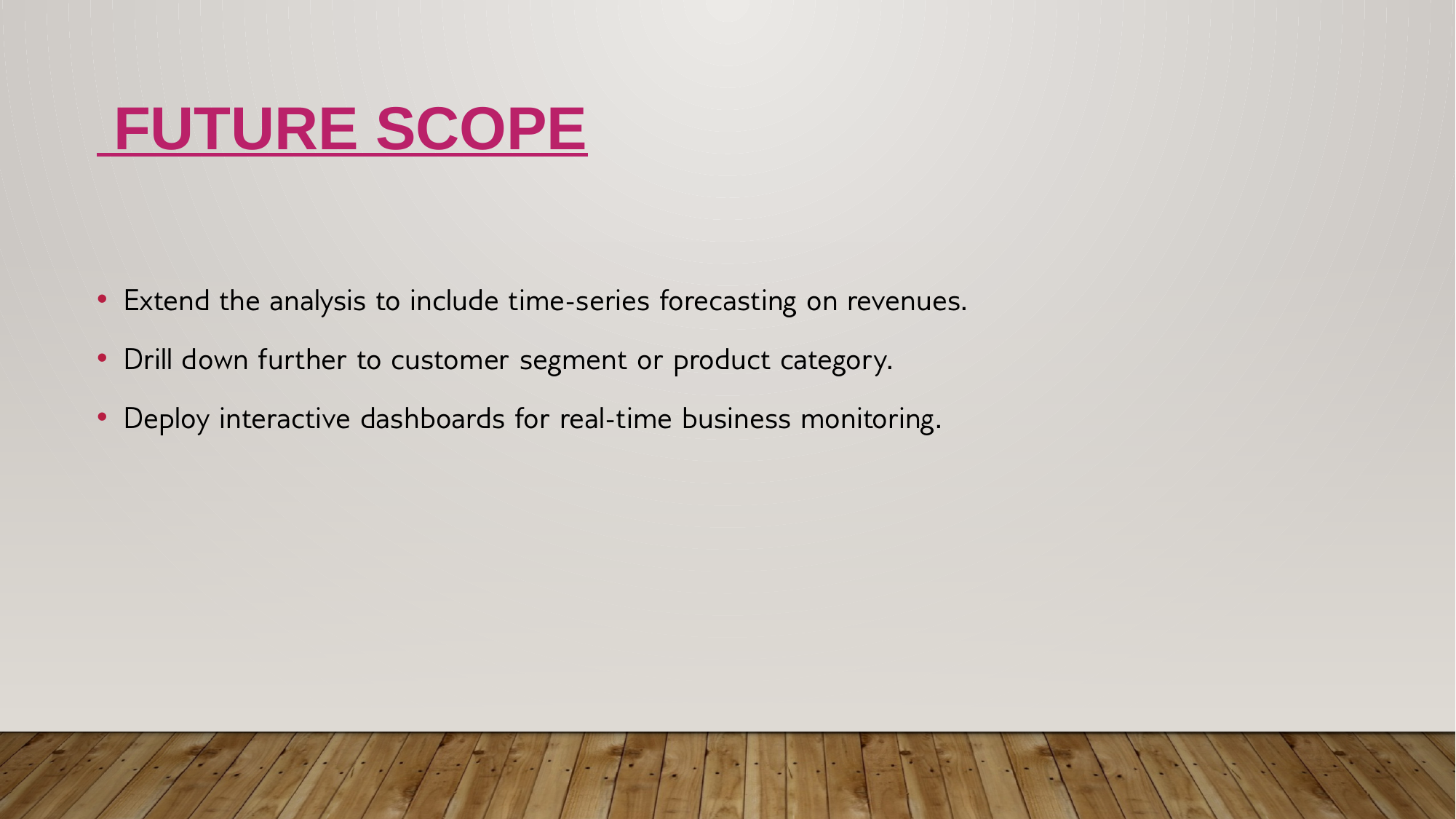

# Future Scope
Extend the analysis to include time-series forecasting on revenues.
Drill down further to customer segment or product category.
Deploy interactive dashboards for real-time business monitoring.